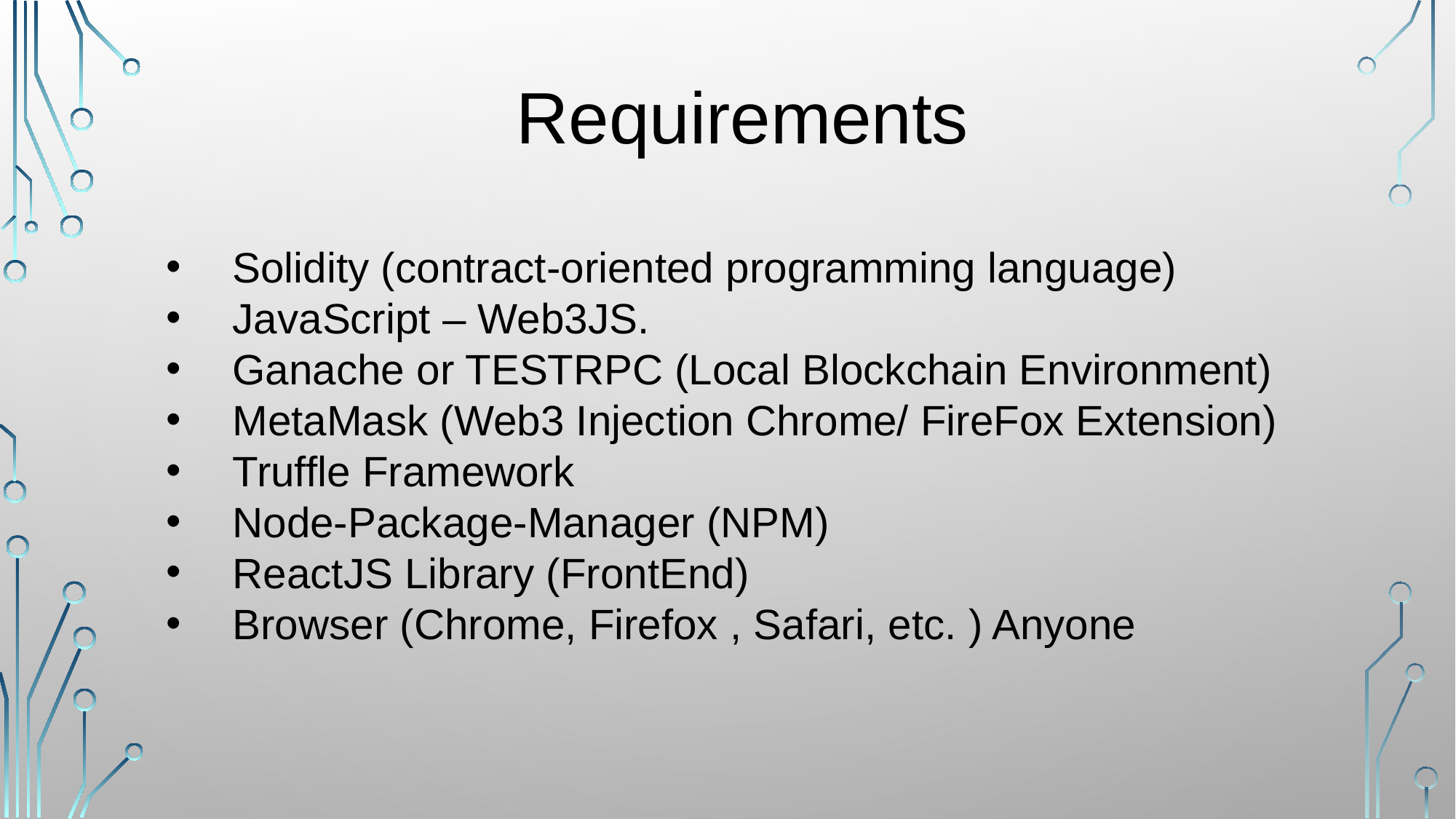

Requirements
 Solidity (contract-oriented programming language)
 JavaScript – Web3JS.
 Ganache or TESTRPC (Local Blockchain Environment)
 MetaMask (Web3 Injection Chrome/ FireFox Extension)
 Truffle Framework
 Node-Package-Manager (NPM)
 ReactJS Library (FrontEnd)
 Browser (Chrome, Firefox , Safari, etc. ) Anyone